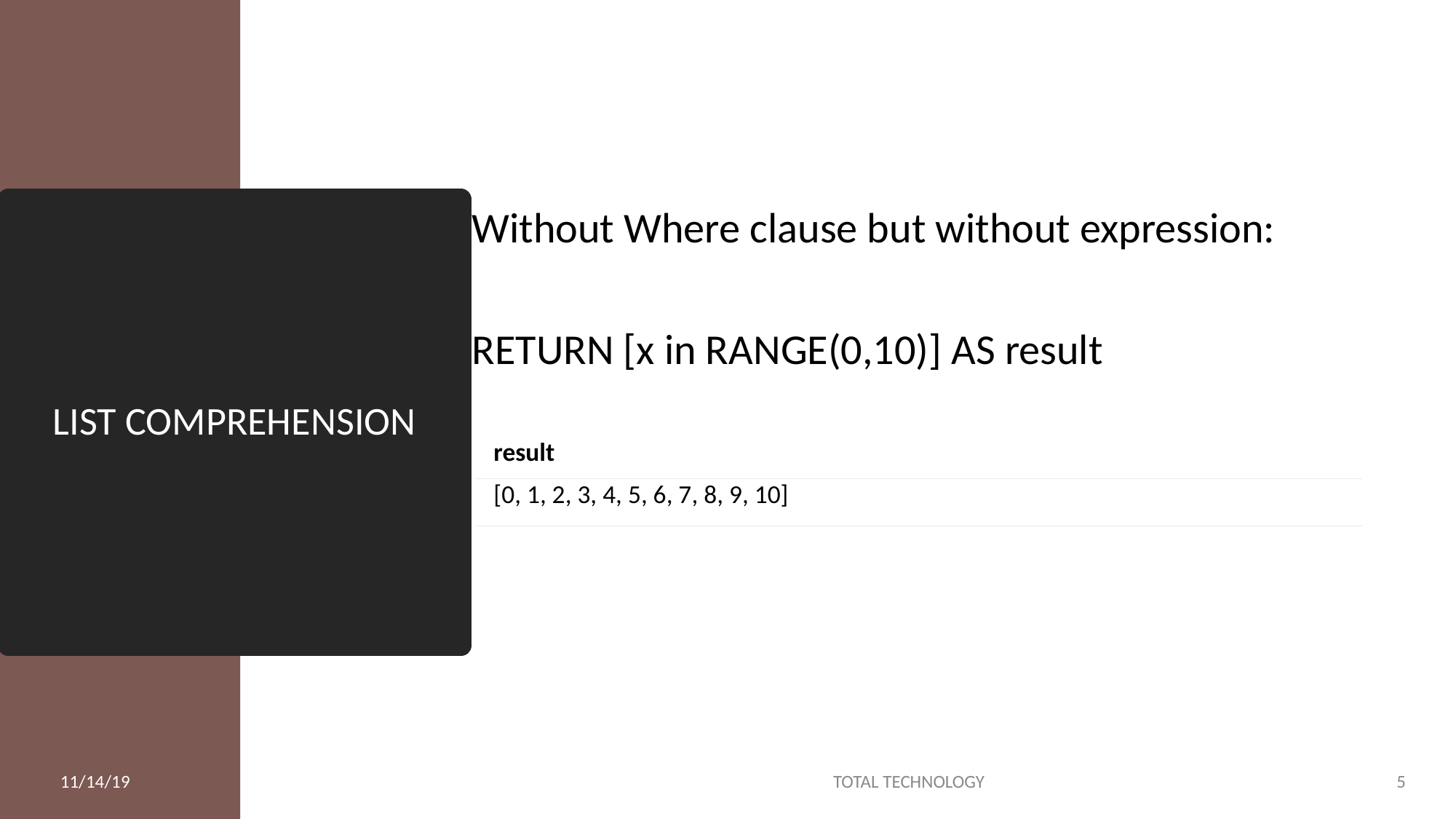

Without Where clause but without expression:

RETURN [x in RANGE(0,10)] AS result

# LIST COMPREHENSION
| result |
| --- |
| [0, 1, 2, 3, 4, 5, 6, 7, 8, 9, 10] |
11/14/19
TOTAL TECHNOLOGY
5